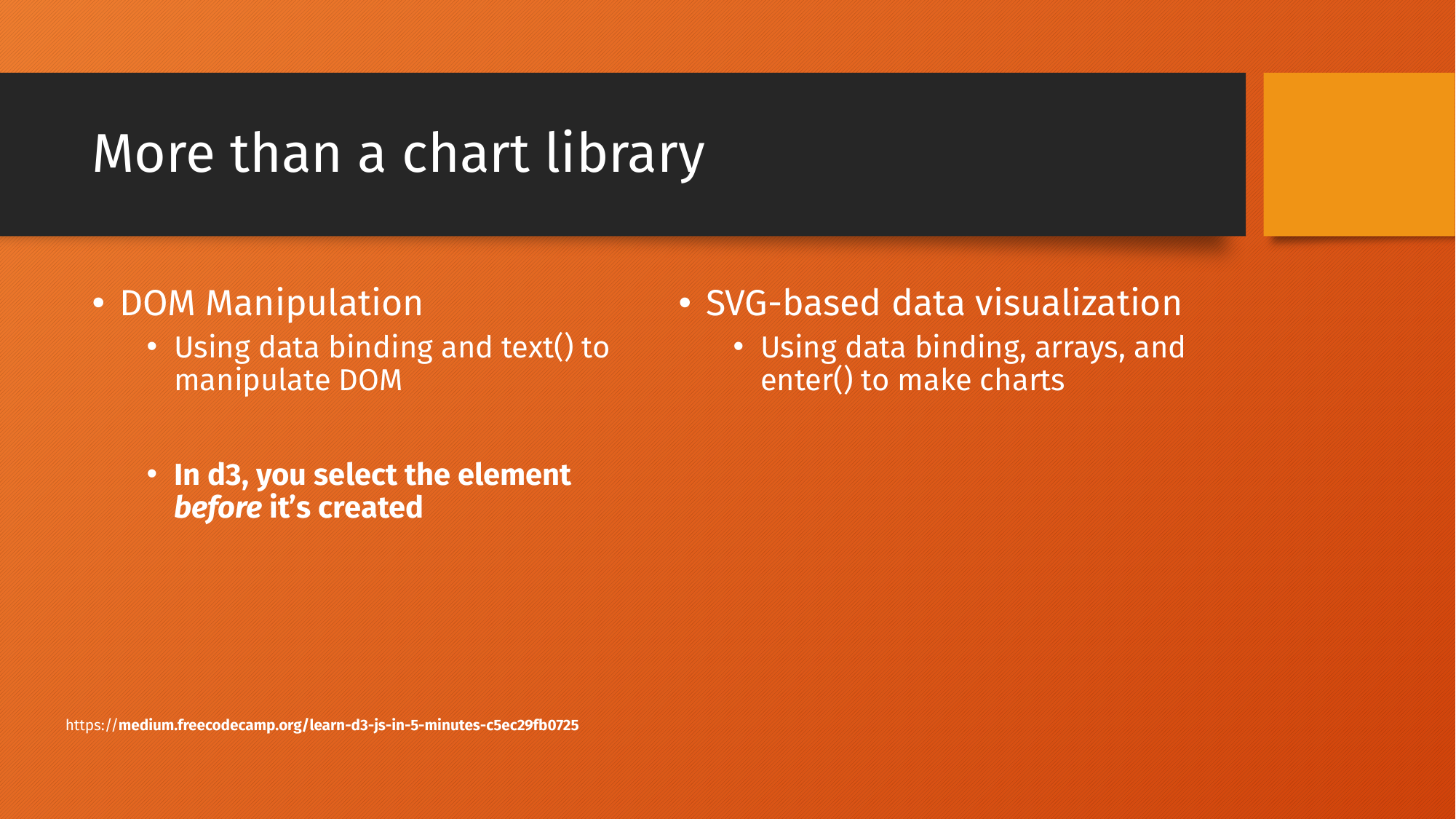

# More than a chart library
DOM Manipulation
Using data binding and text() to manipulate DOM

In d3, you select the element before it’s created

SVG-based data visualization
Using data binding, arrays, and enter() to make charts
https://medium.freecodecamp.org/learn-d3-js-in-5-minutes-c5ec29fb0725